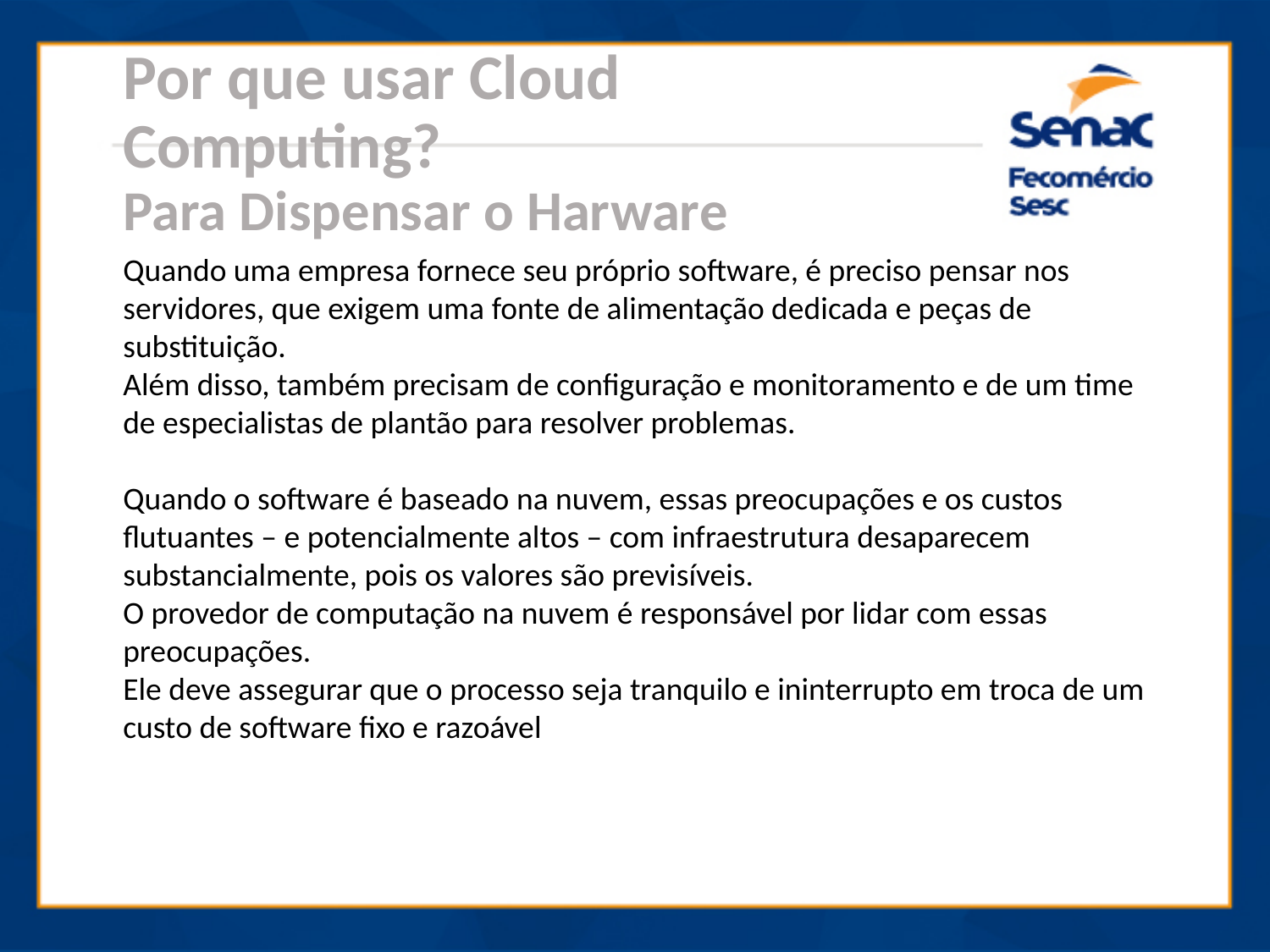

Por que usar Cloud Computing?
Para Dispensar o Harware
Quando uma empresa fornece seu próprio software, é preciso pensar nos servidores, que exigem uma fonte de alimentação dedicada e peças de substituição.
Além disso, também precisam de configuração e monitoramento e de um time de especialistas de plantão para resolver problemas.

Quando o software é baseado na nuvem, essas preocupações e os custos flutuantes – e potencialmente altos – com infraestrutura desaparecem substancialmente, pois os valores são previsíveis.
O provedor de computação na nuvem é responsável por lidar com essas preocupações.
Ele deve assegurar que o processo seja tranquilo e ininterrupto em troca de um custo de software fixo e razoável